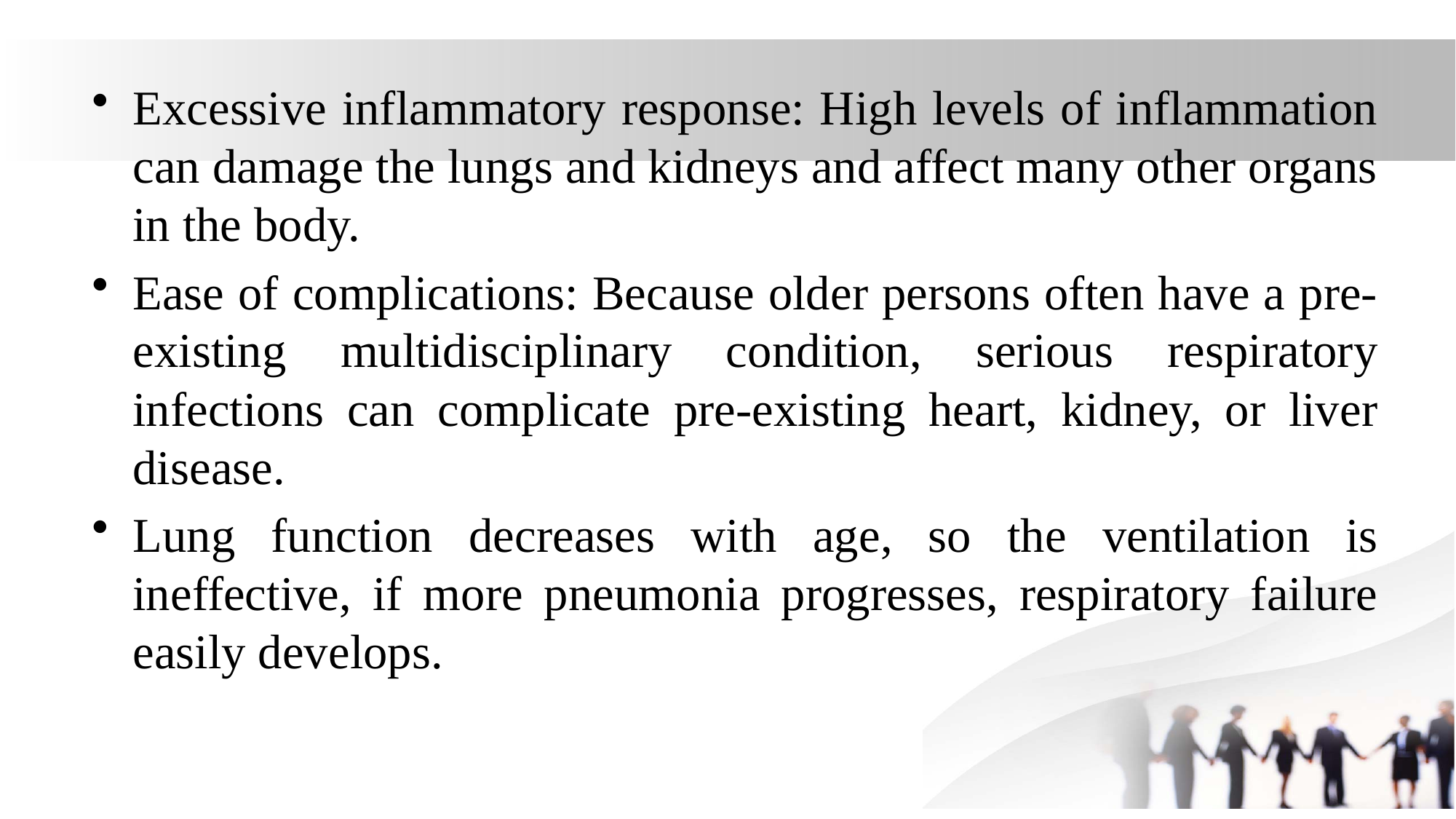

#
Excessive inflammatory response: High levels of inflammation can damage the lungs and kidneys and affect many other organs in the body.
Ease of complications: Because older persons often have a pre-existing multidisciplinary condition, serious respiratory infections can complicate pre-existing heart, kidney, or liver disease.
Lung function decreases with age, so the ventilation is ineffective, if more pneumonia progresses, respiratory failure easily develops.